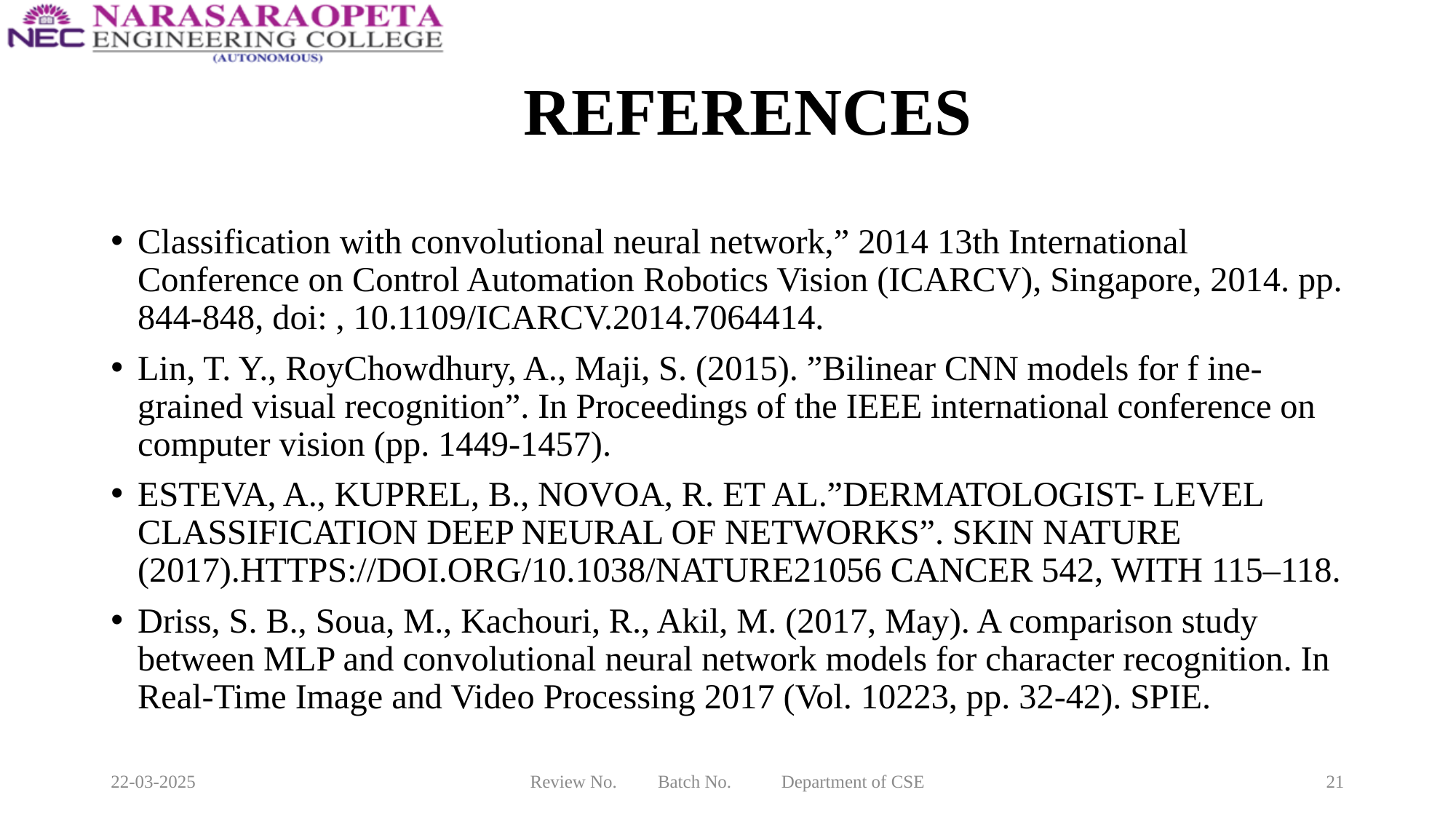

# REFERENCES
Classification with convolutional neural network,” 2014 13th International Conference on Control Automation Robotics Vision (ICARCV), Singapore, 2014. pp. 844-848, doi: , 10.1109/ICARCV.2014.7064414.
Lin, T. Y., RoyChowdhury, A., Maji, S. (2015). ”Bilinear CNN models for f ine-grained visual recognition”. In Proceedings of the IEEE international conference on computer vision (pp. 1449-1457).
ESTEVA, A., KUPREL, B., NOVOA, R. ET AL.”DERMATOLOGIST- LEVEL CLASSIFICATION DEEP NEURAL OF NETWORKS”. SKIN NATURE (2017).HTTPS://DOI.ORG/10.1038/NATURE21056 CANCER 542, WITH 115–118.
Driss, S. B., Soua, M., Kachouri, R., Akil, M. (2017, May). A comparison study between MLP and convolutional neural network models for character recognition. In Real-Time Image and Video Processing 2017 (Vol. 10223, pp. 32-42). SPIE.

22-03-2025
Review No.         Batch No.           Department of CSE
21